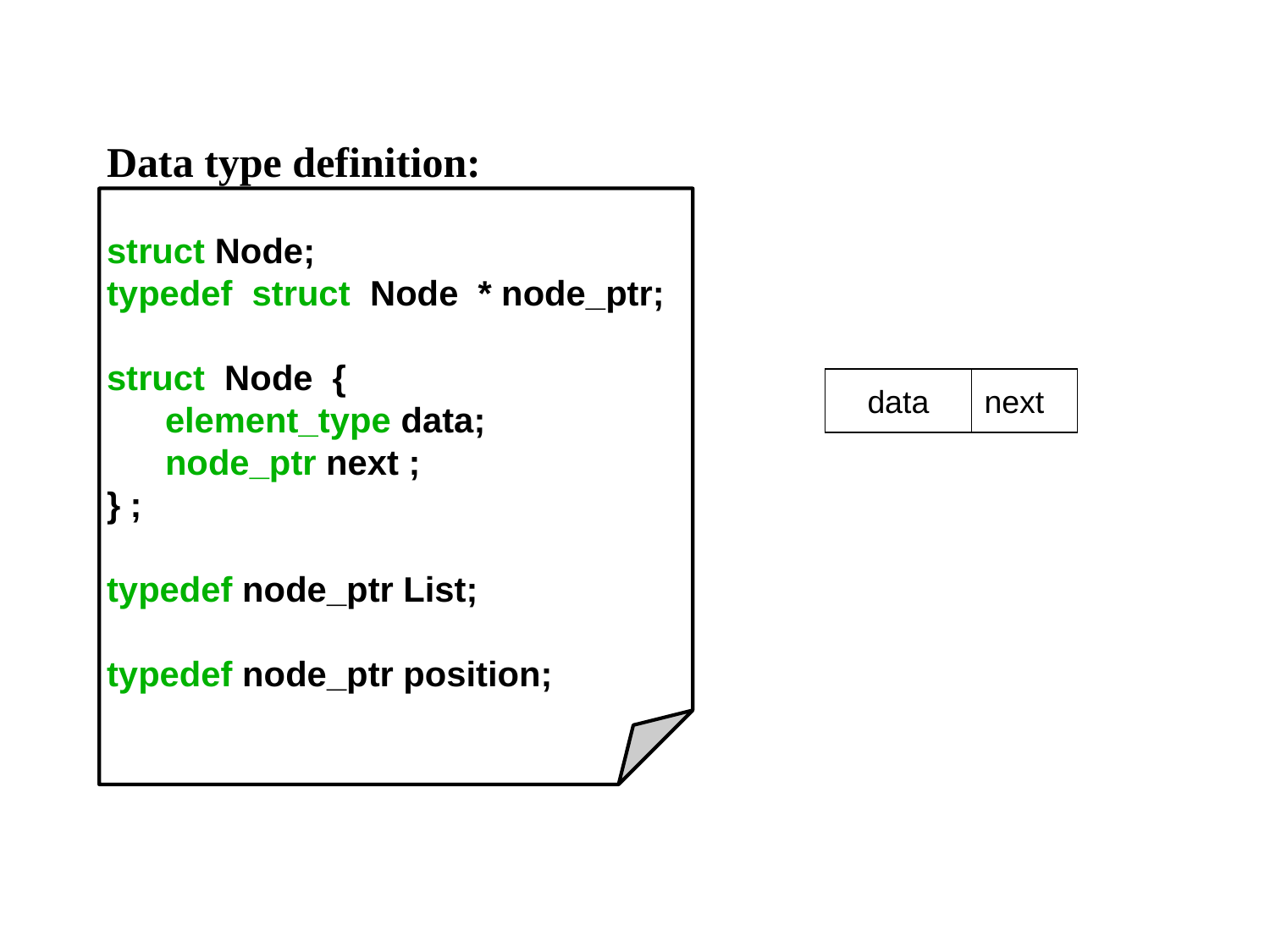

Data type definition:

struct Node;
typedef  struct  Node  * node_ptr;

struct  Node  {
      element_type data;
      node_ptr next ;
} ;

typedef node_ptr List;

typedef node_ptr position;

data
next